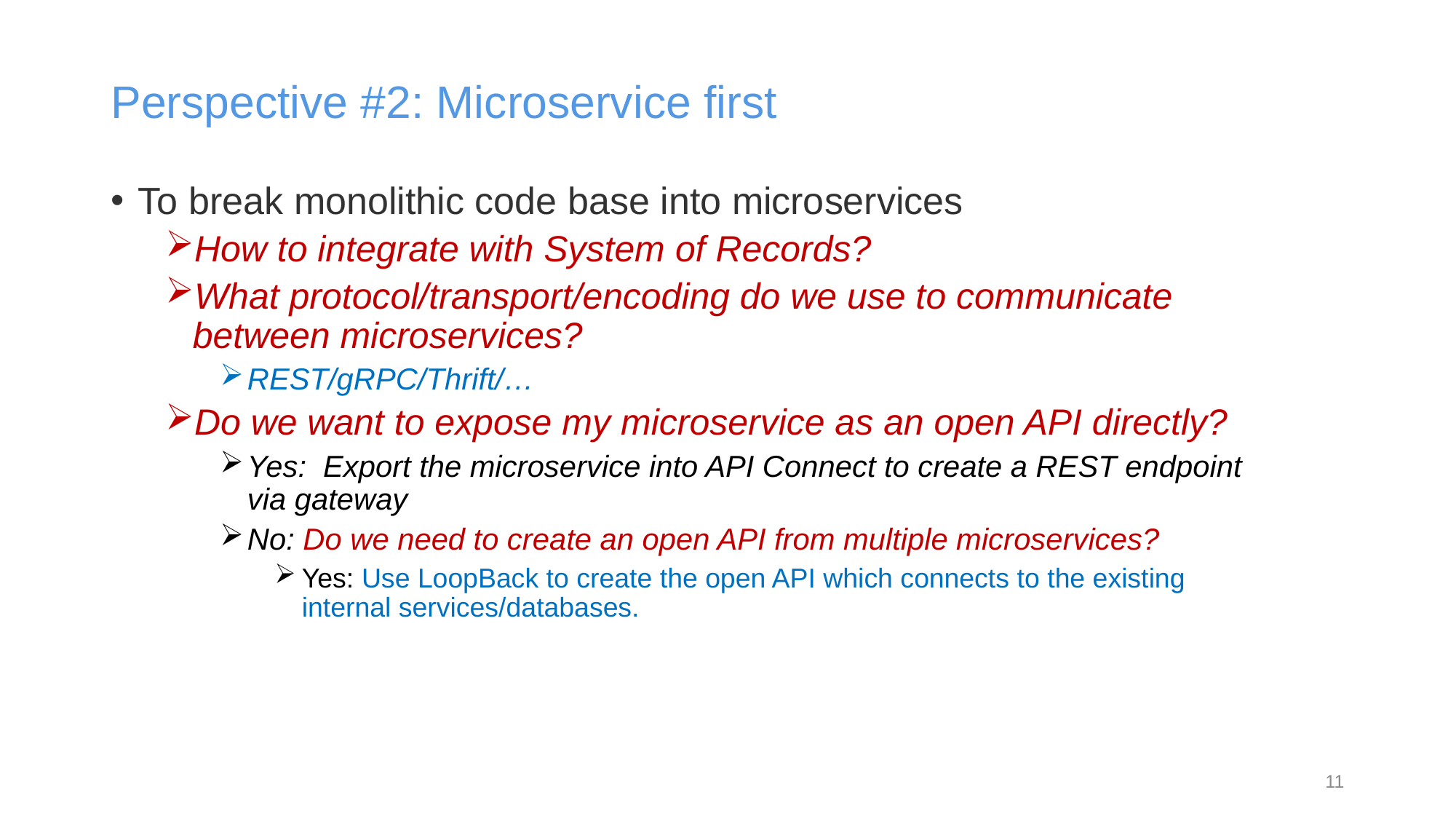

# Perspective #2: Microservice first
To break monolithic code base into microservices
How to integrate with System of Records?
What protocol/transport/encoding do we use to communicate between microservices?
REST/gRPC/Thrift/…
Do we want to expose my microservice as an open API directly?
Yes:  Export the microservice into API Connect to create a REST endpoint via gateway
No: Do we need to create an open API from multiple microservices?
Yes: Use LoopBack to create the open API which connects to the existing internal services/databases.

11